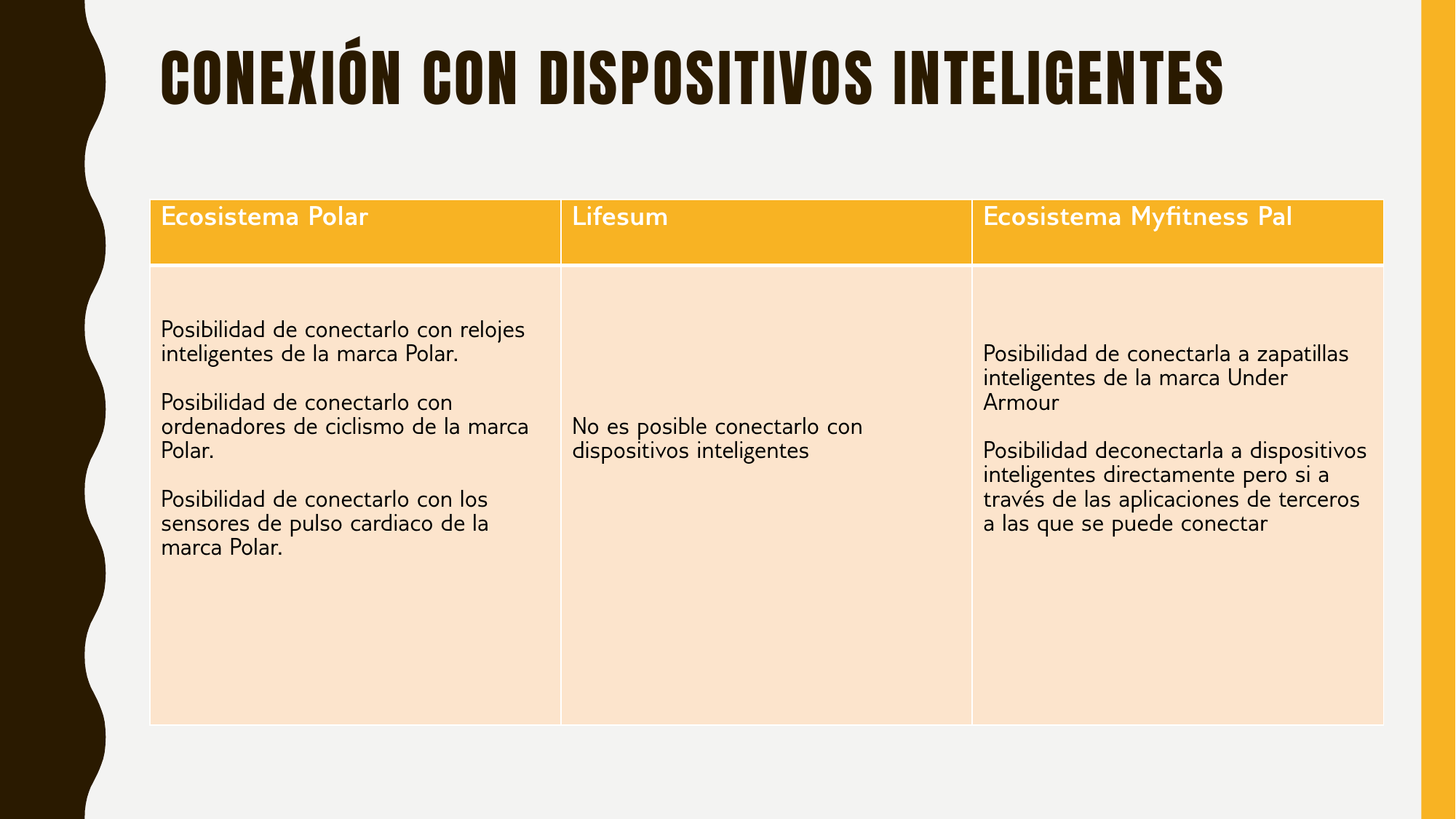

# Conexión con dispositivos inteligentes
| Ecosistema Polar | Lifesum | Ecosistema Myfitness Pal |
| --- | --- | --- |
| Posibilidad de conectarlo con relojes inteligentes de la marca Polar. Posibilidad de conectarlo con ordenadores de ciclismo de la marca Polar. Posibilidad de conectarlo con los sensores de pulso cardiaco de la marca Polar. | No es posible conectarlo con dispositivos inteligentes | Posibilidad de conectarla a zapatillas inteligentes de la marca Under Armour Posibilidad deconectarla a dispositivos inteligentes directamente pero si a través de las aplicaciones de terceros a las que se puede conectar |